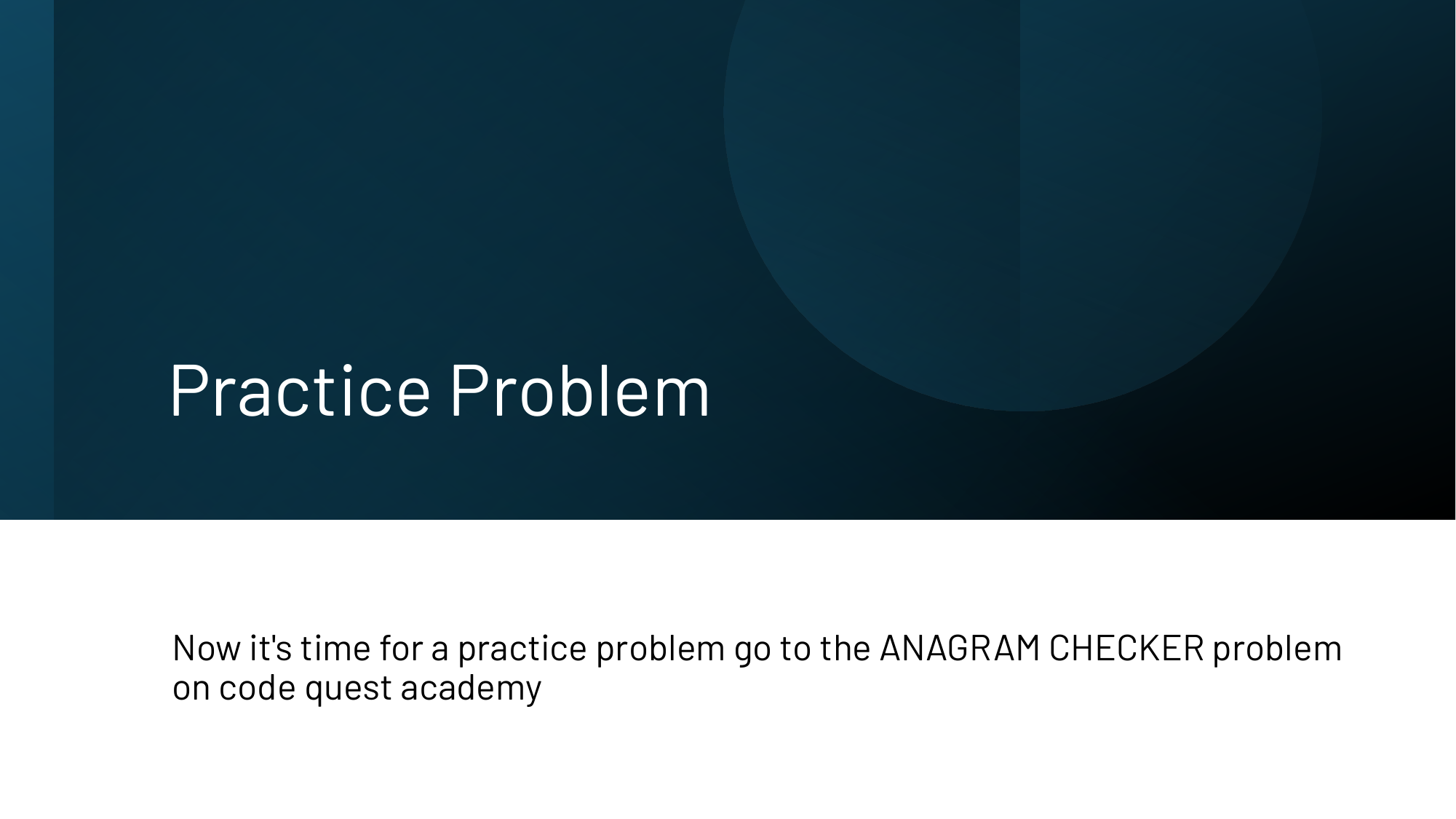

# Practice Problem
Now it's time for a practice problem go to the ANAGRAM CHECKER problem on code quest academy